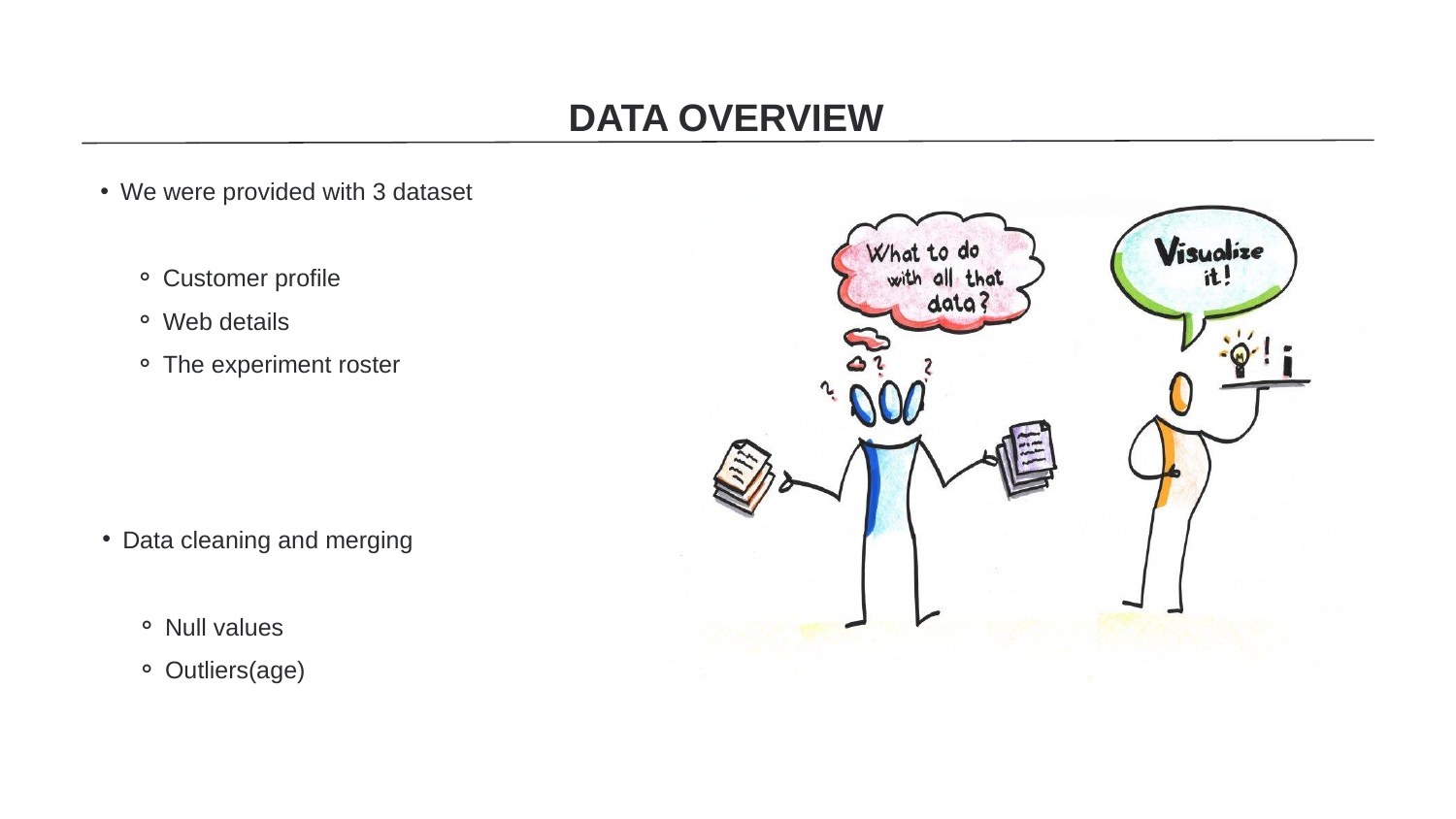

DATA OVERVIEW
We were provided with 3 dataset

Customer profile
Web details
The experiment roster

Data cleaning and merging

Null values
Outliers(age)